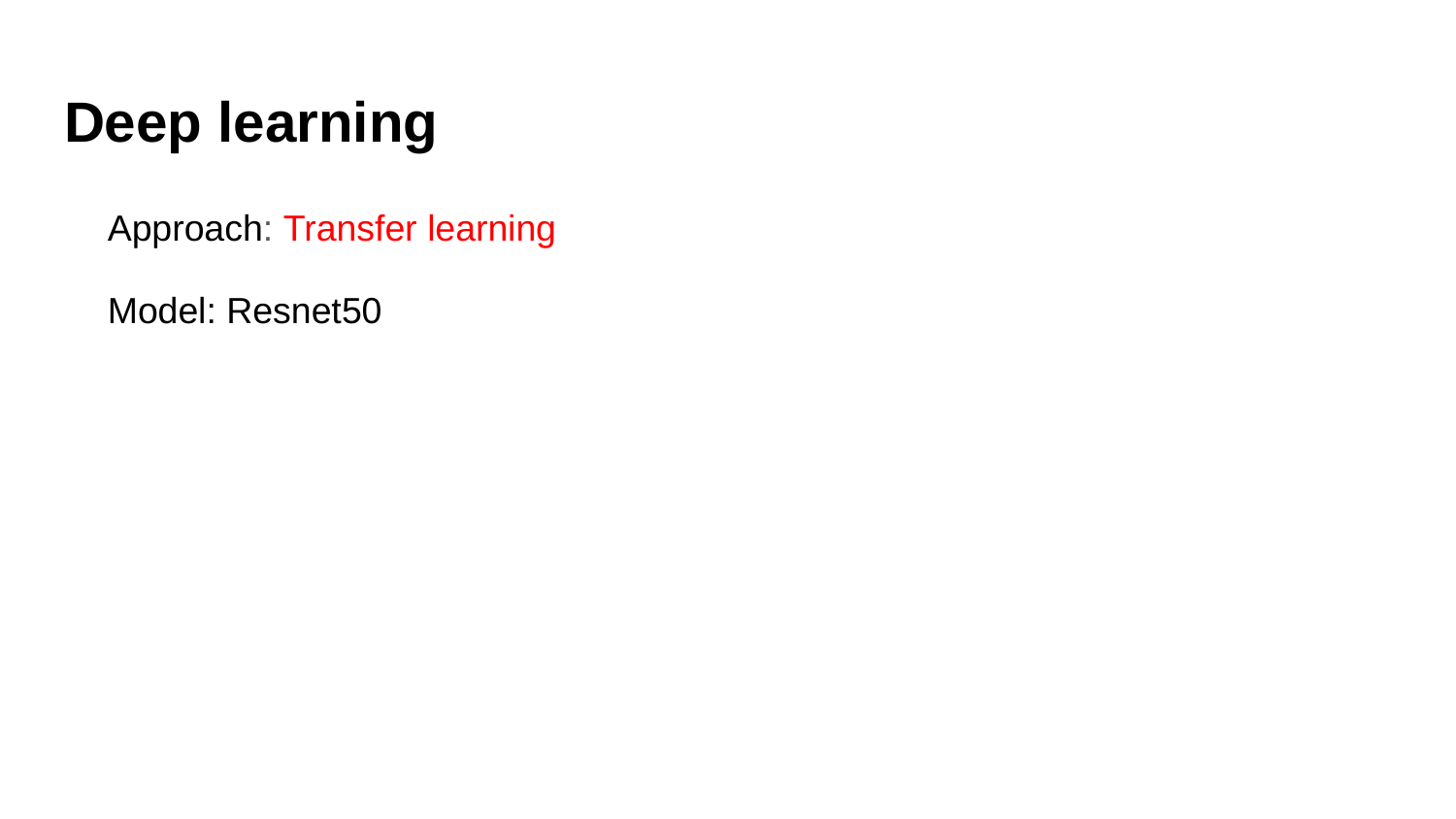

# Deep learning
Approach: Transfer learning
Model: Resnet50